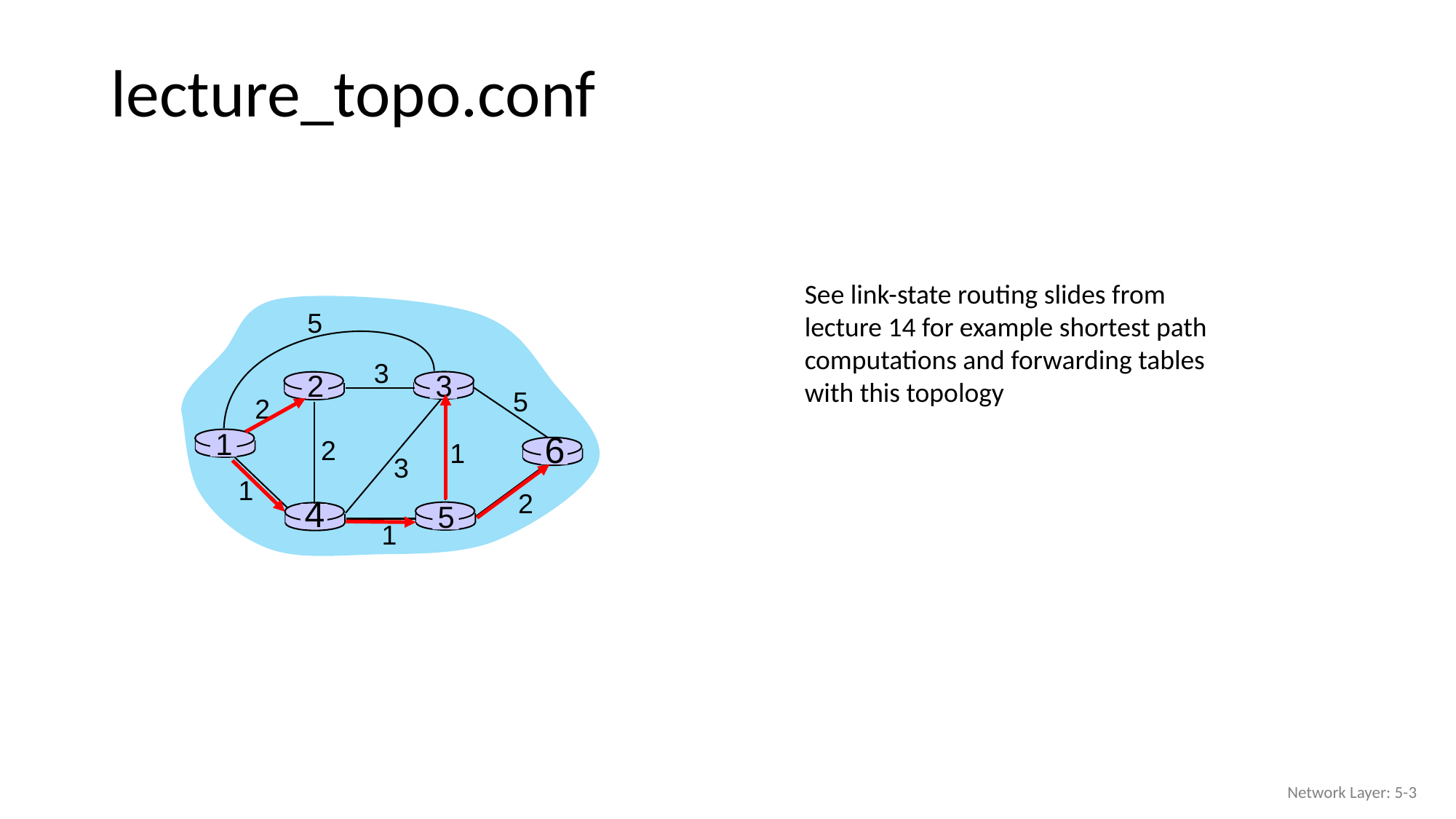

# lecture_topo.conf
See link-state routing slides from lecture 14 for example shortest path computations and forwarding tables with this topology

5

3
2

3

5

2

1

6

2

1

3

1
2
4

5

1

Network Layer: 5-3